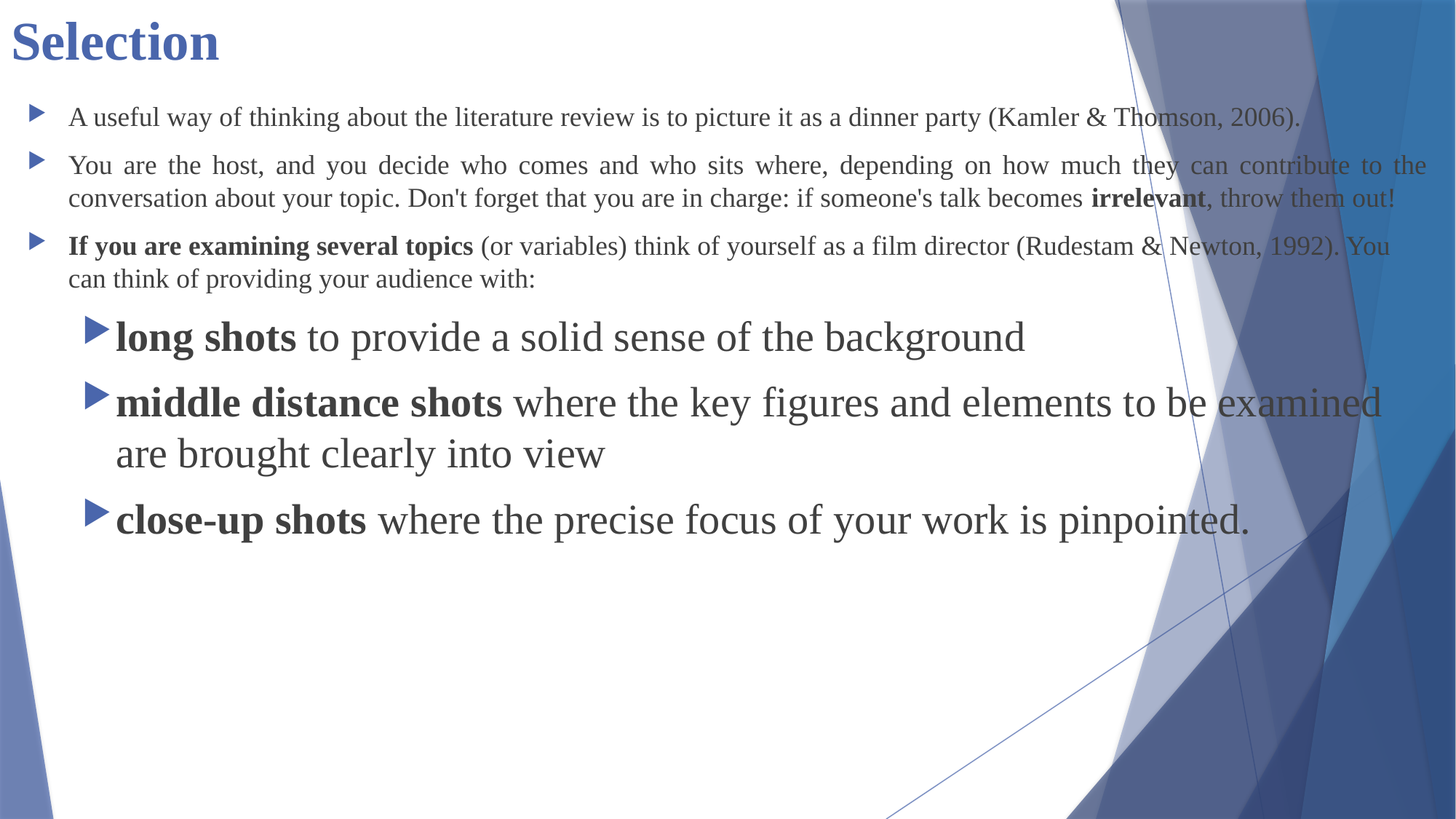

# Selection
A useful way of thinking about the literature review is to picture it as a dinner party (Kamler & Thomson, 2006).
You are the host, and you decide who comes and who sits where, depending on how much they can contribute to the conversation about your topic. Don't forget that you are in charge: if someone's talk becomes irrelevant, throw them out!
If you are examining several topics (or variables) think of yourself as a film director (Rudestam & Newton, 1992). You can think of providing your audience with:
long shots to provide a solid sense of the background
middle distance shots where the key figures and elements to be examined are brought clearly into view
close-up shots where the precise focus of your work is pinpointed.